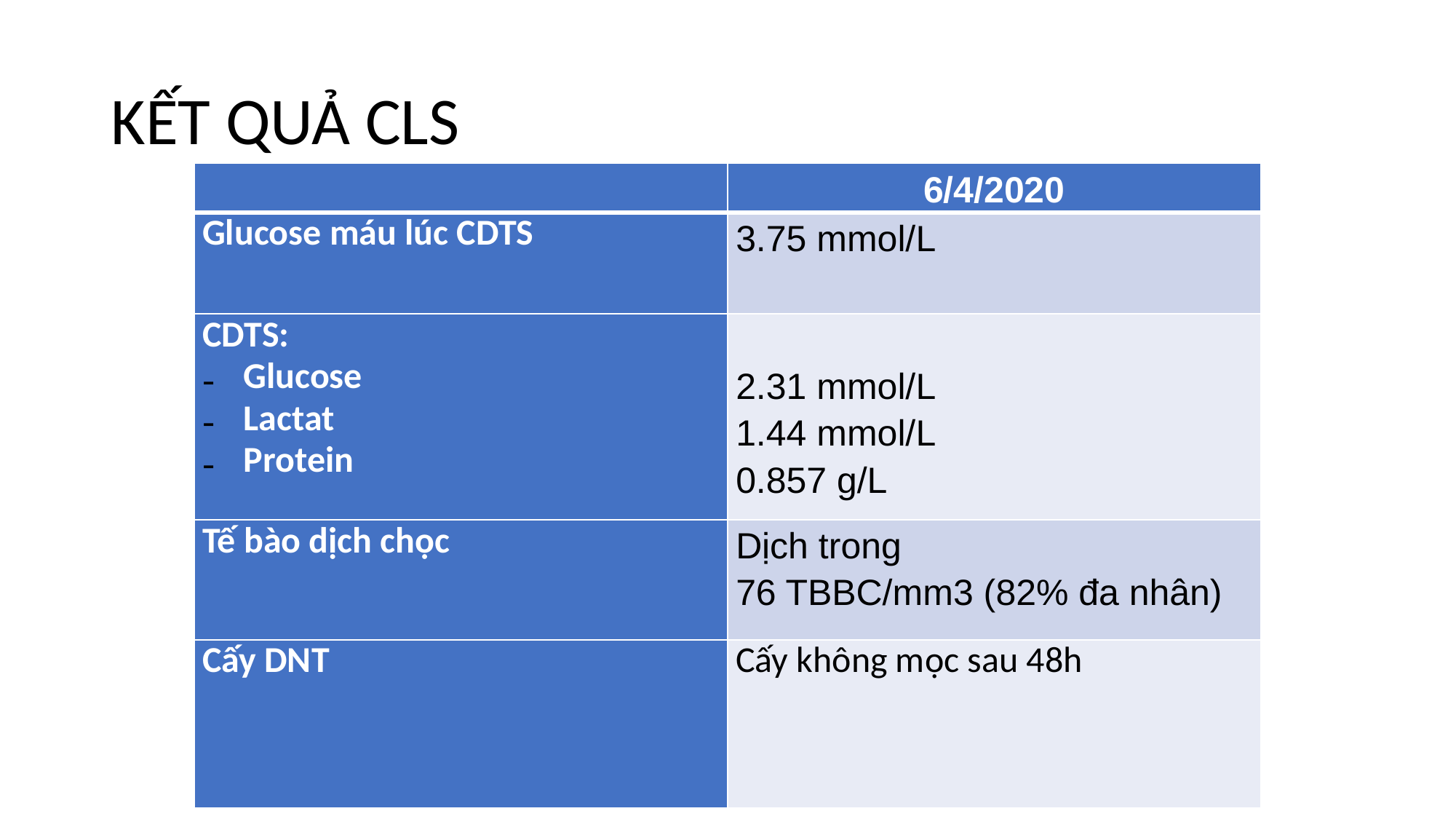

# KẾT QUẢ CLS
|  | 6/4/2020 |
| --- | --- |
| Glucose máu lúc CDTS | 3.75 mmol/L |
| CDTS: Glucose Lactat Protein | 2.31 mmol/L 1.44 mmol/L 0.857 g/L |
| Tế bào dịch chọc | Dịch trong 76 TBBC/mm3 (82% đa nhân) |
| Cấy DNT | Cấy không mọc sau 48h |